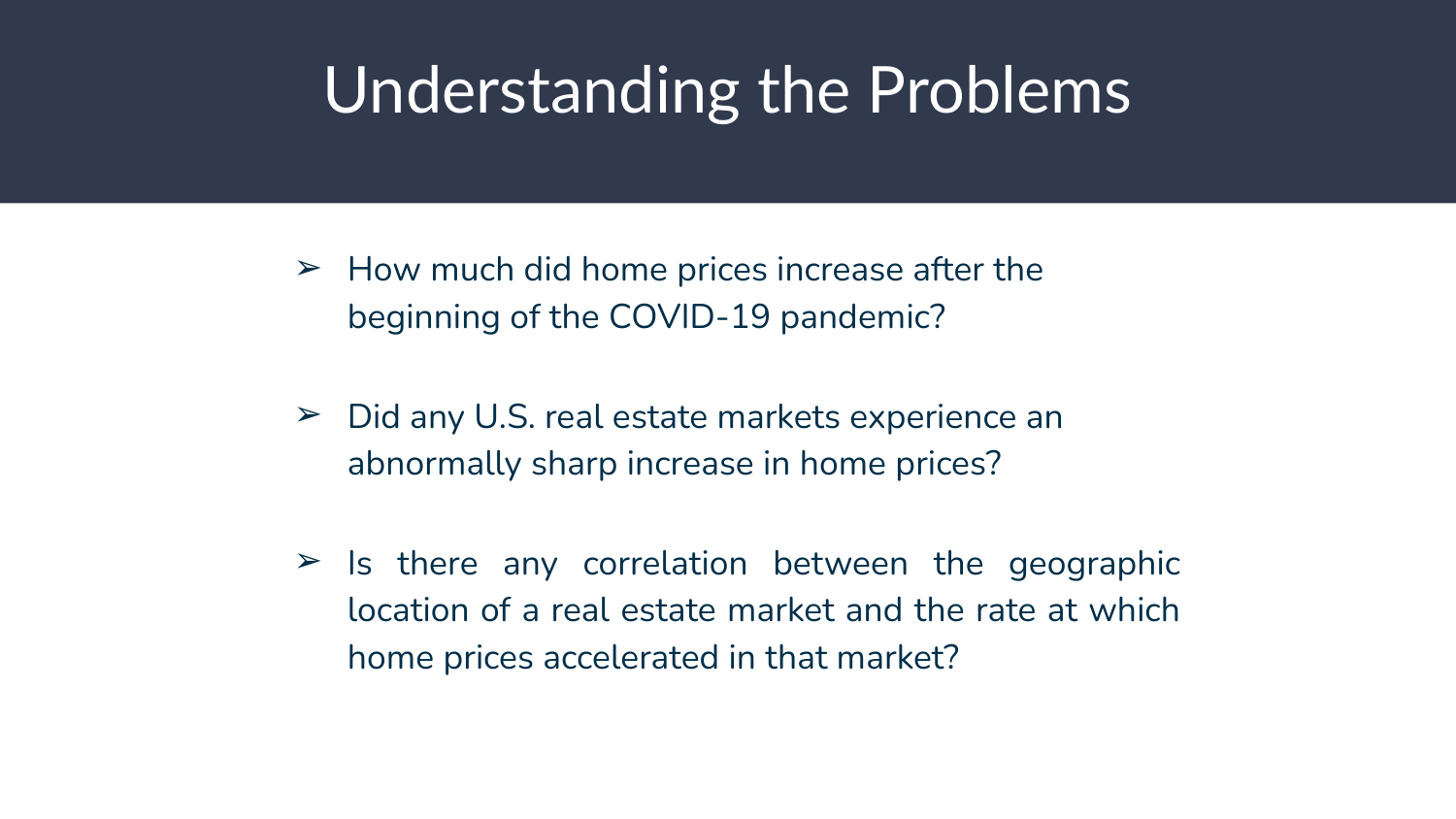

# Understanding the Problems

How much did home prices increase after the beginning of the COVID-19 pandemic?
Did any U.S. real estate markets experience an abnormally sharp increase in home prices?

Is there any correlation between the geographic location of a real estate market and the rate at which home prices accelerated in that market?